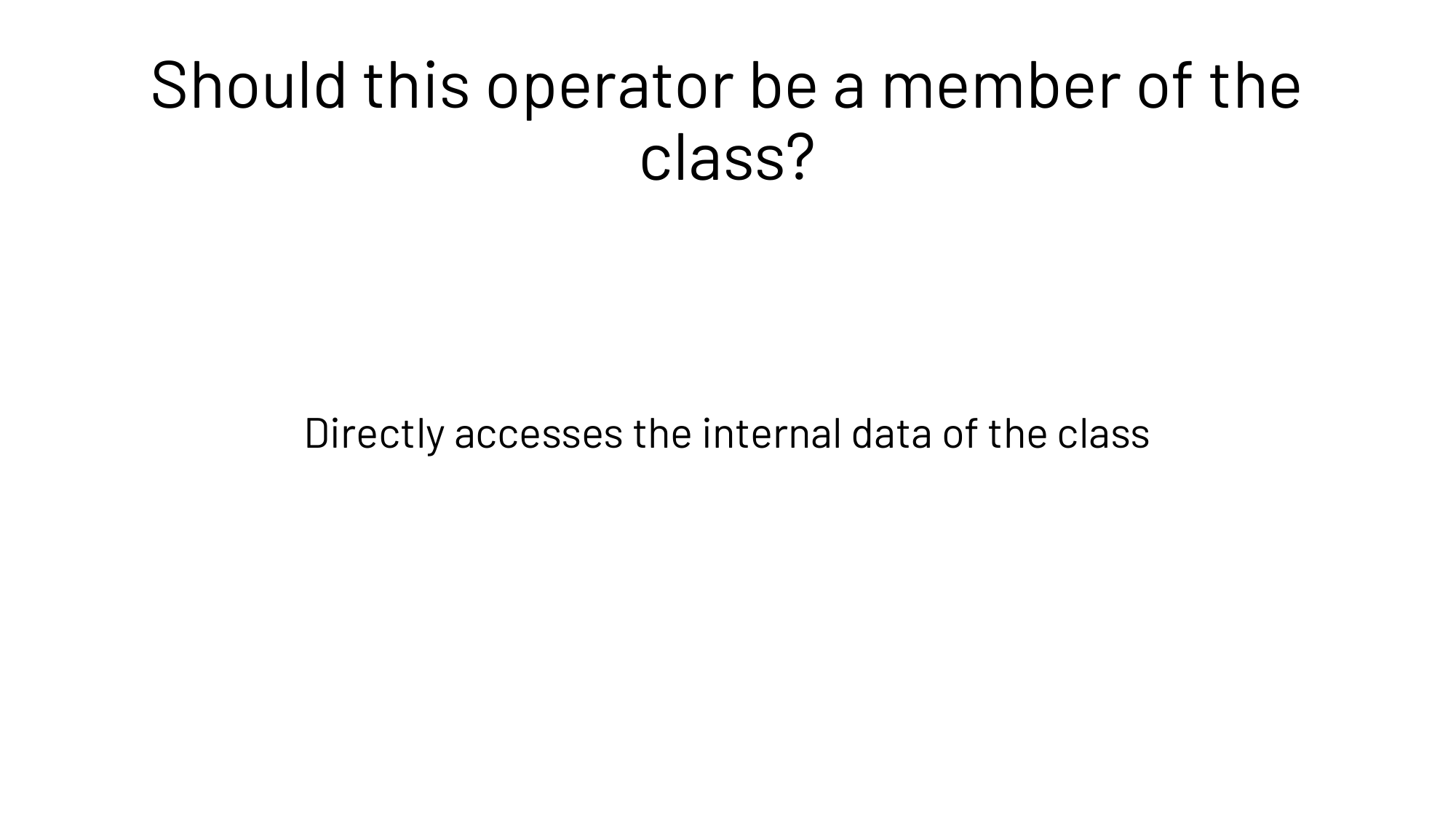

# Should this operator be a member of the class?

Directly accesses the internal data of the class